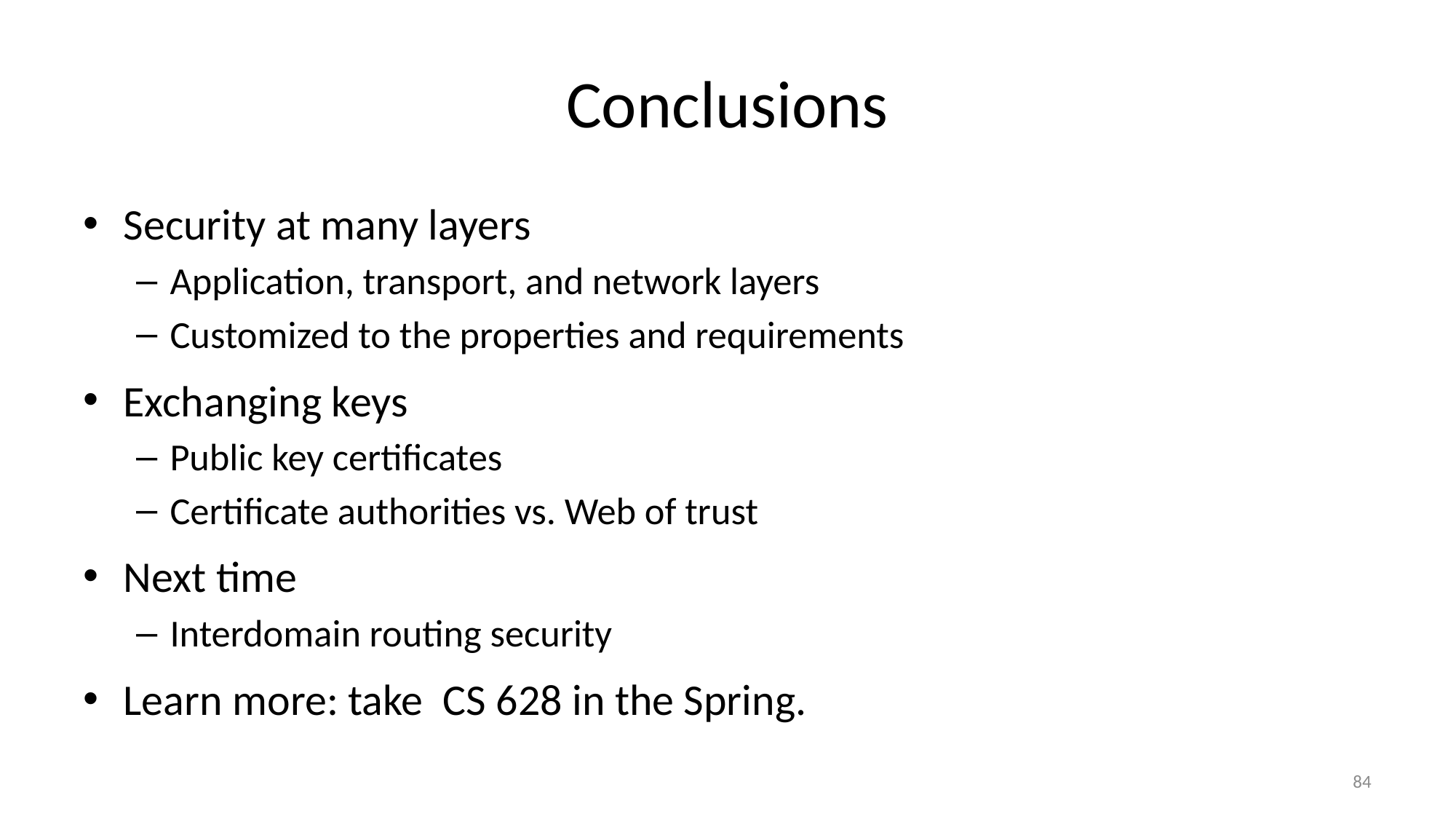

# Conclusions
Security at many layers
Application, transport, and network layers
Customized to the properties and requirements
Exchanging keys
Public key certificates
Certificate authorities vs. Web of trust
Next time
Interdomain routing security
Learn more: take  CS 628 in the Spring.
84